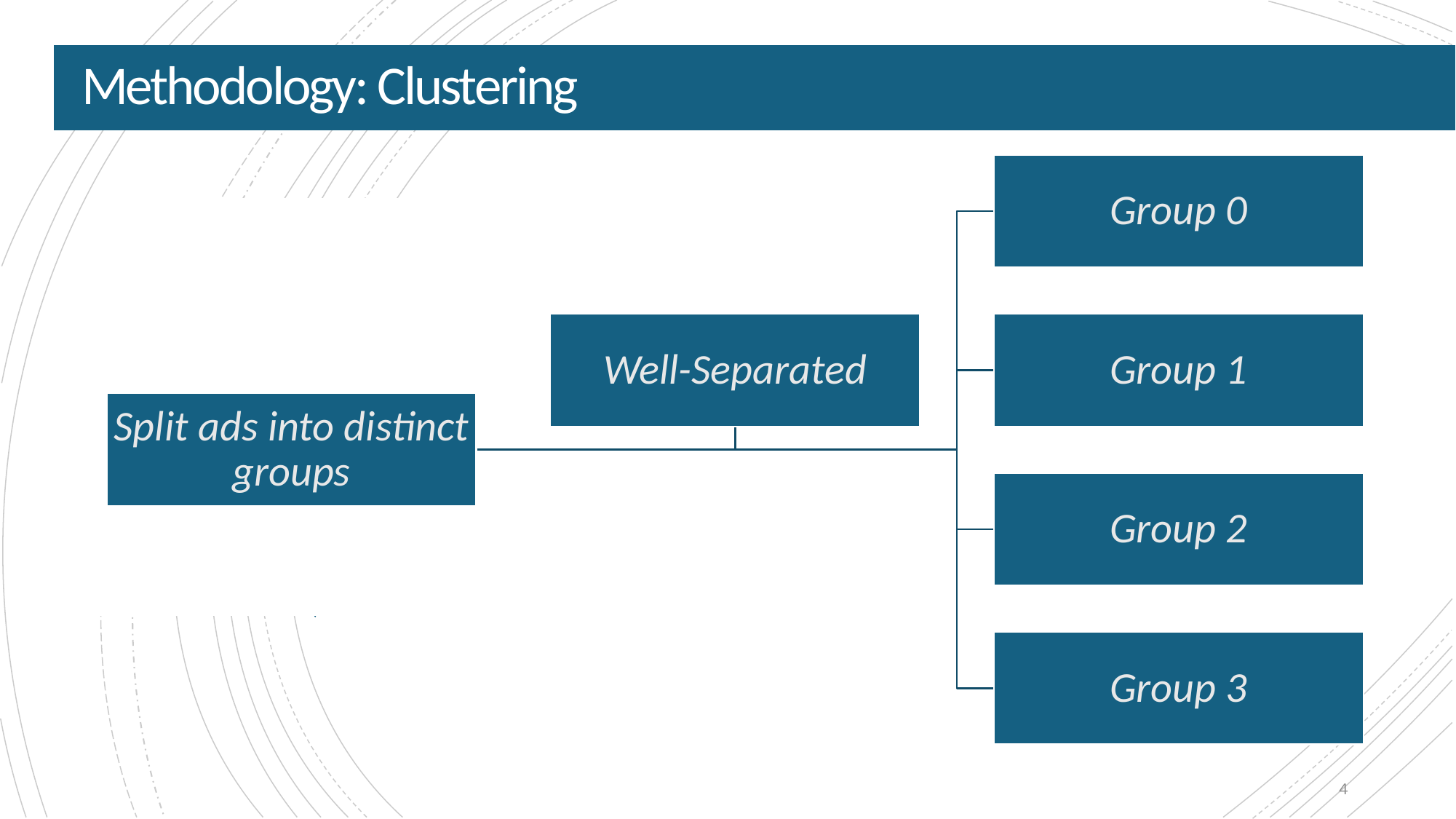

Methodology: Clustering
Split ads into distinct groups
Group 0
Group 1
Group 2
Group 3
Well-Separated

#

4